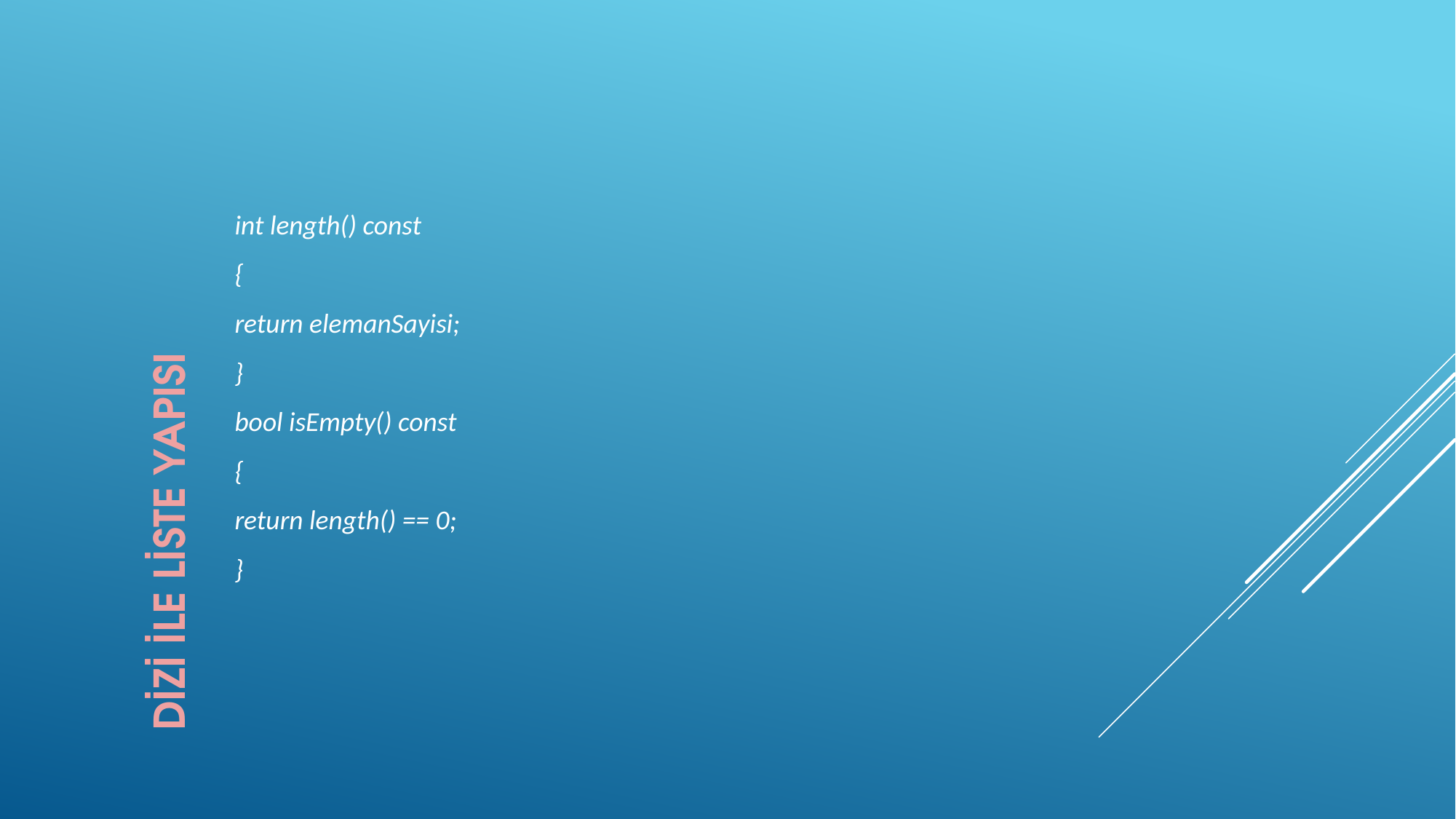

int length() const
{
return elemanSayisi;
}
bool isEmpty() const
{
return length() == 0;
}
DİZİ İLE LİSTE YAPISI